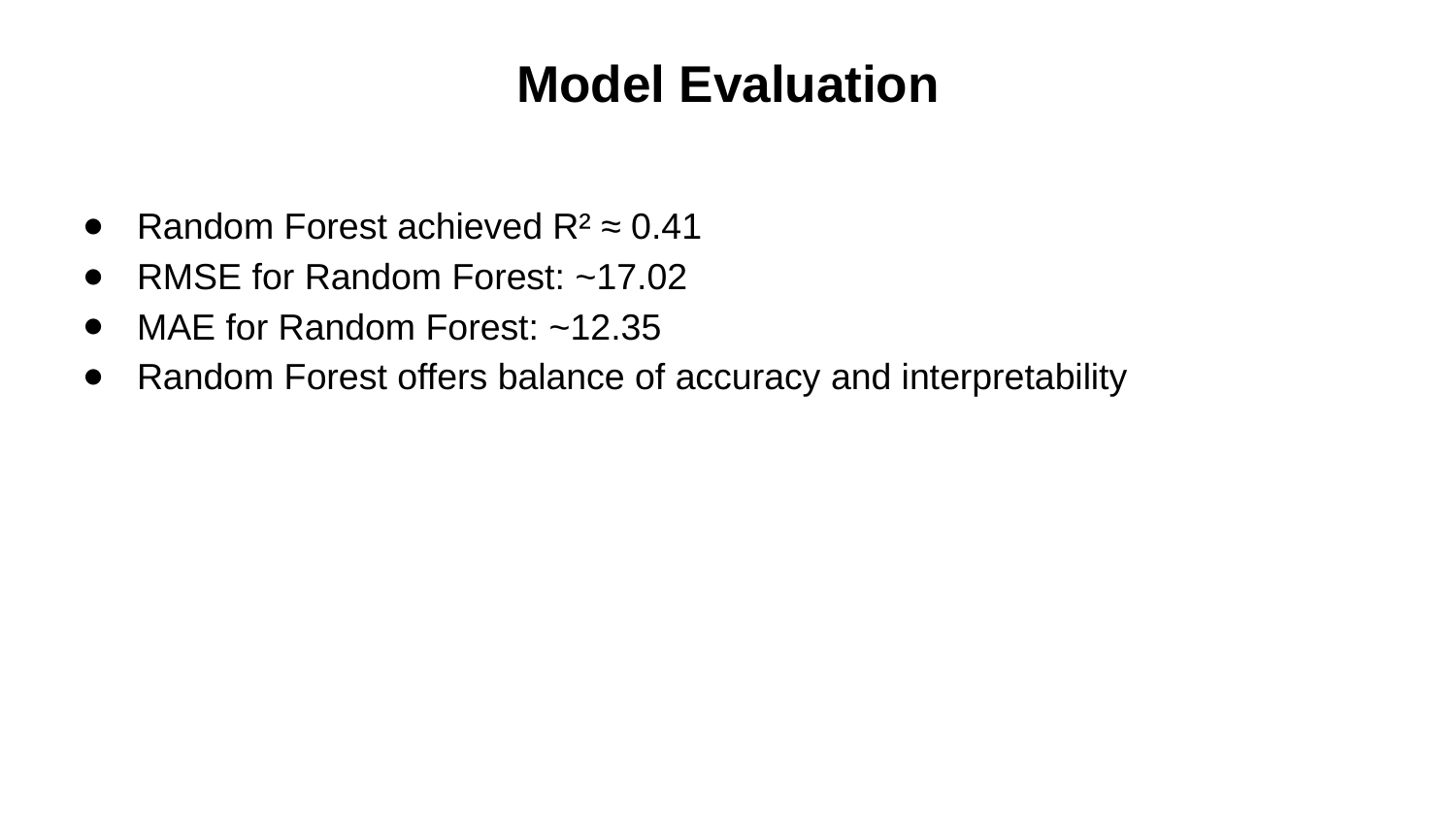

# Model Evaluation
Random Forest achieved R² ≈ 0.41
RMSE for Random Forest: ~17.02
MAE for Random Forest: ~12.35
Random Forest offers balance of accuracy and interpretability